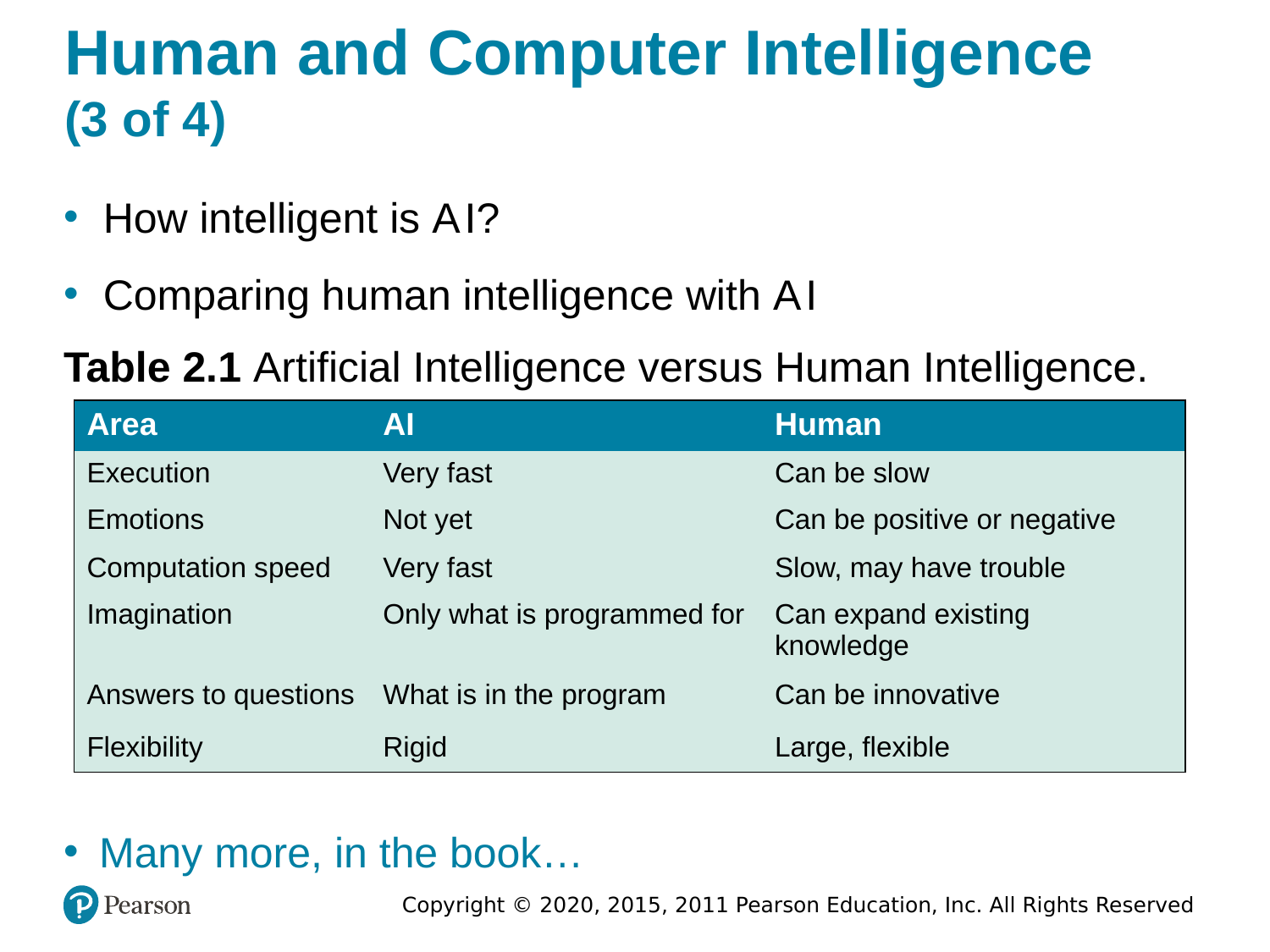

# Human and Computer Intelligence    (3 of 4)
How intelligent is A I?
Comparing human intelligence with A I
Table 2.1 Artificial Intelligence versus Human Intelligence.
| Area | AI | Human |
| --- | --- | --- |
| Execution | Very fast | Can be slow |
| Emotions | Not yet | Can be positive or negative |
| Computation speed | Very fast | Slow, may have trouble |
| Imagination | Only what is programmed for | Can expand existing knowledge |
| Answers to questions | What is in the program | Can be innovative |
| Flexibility | Rigid | Large, flexible |
Many more, in the book…